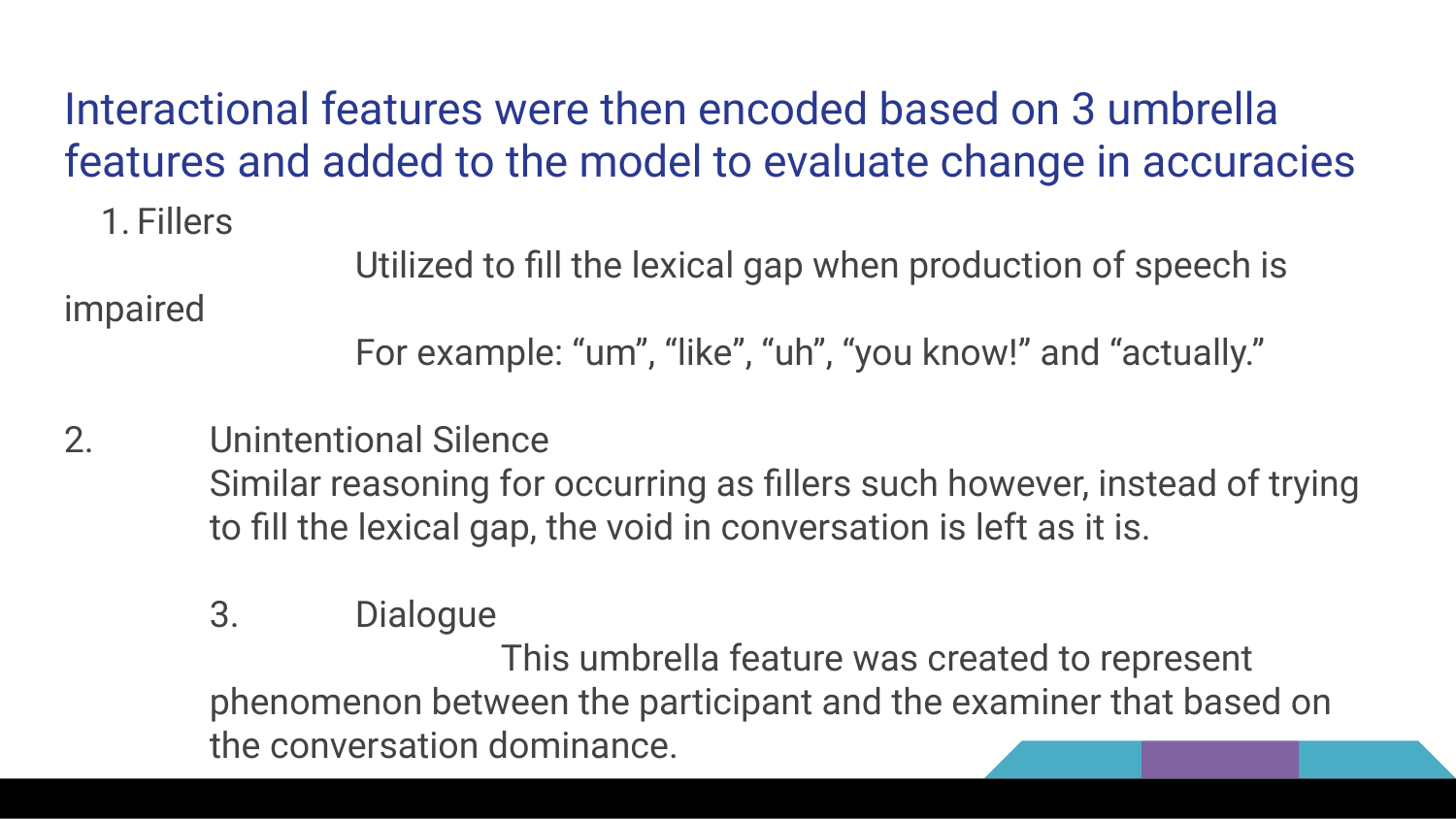

Interactional features were then encoded based on 3 umbrella features and added to the model to evaluate change in accuracies
Fillers
		Utilized to fill the lexical gap when production of speech is impaired
		For example: “um”, “like”, “uh”, “you know!” and “actually.”

2. 	Unintentional Silence
Similar reasoning for occurring as fillers such however, instead of trying to fill the lexical gap, the void in conversation is left as it is.

3. 	Dialogue
		This umbrella feature was created to represent phenomenon between the participant and the examiner that based on the conversation dominance.